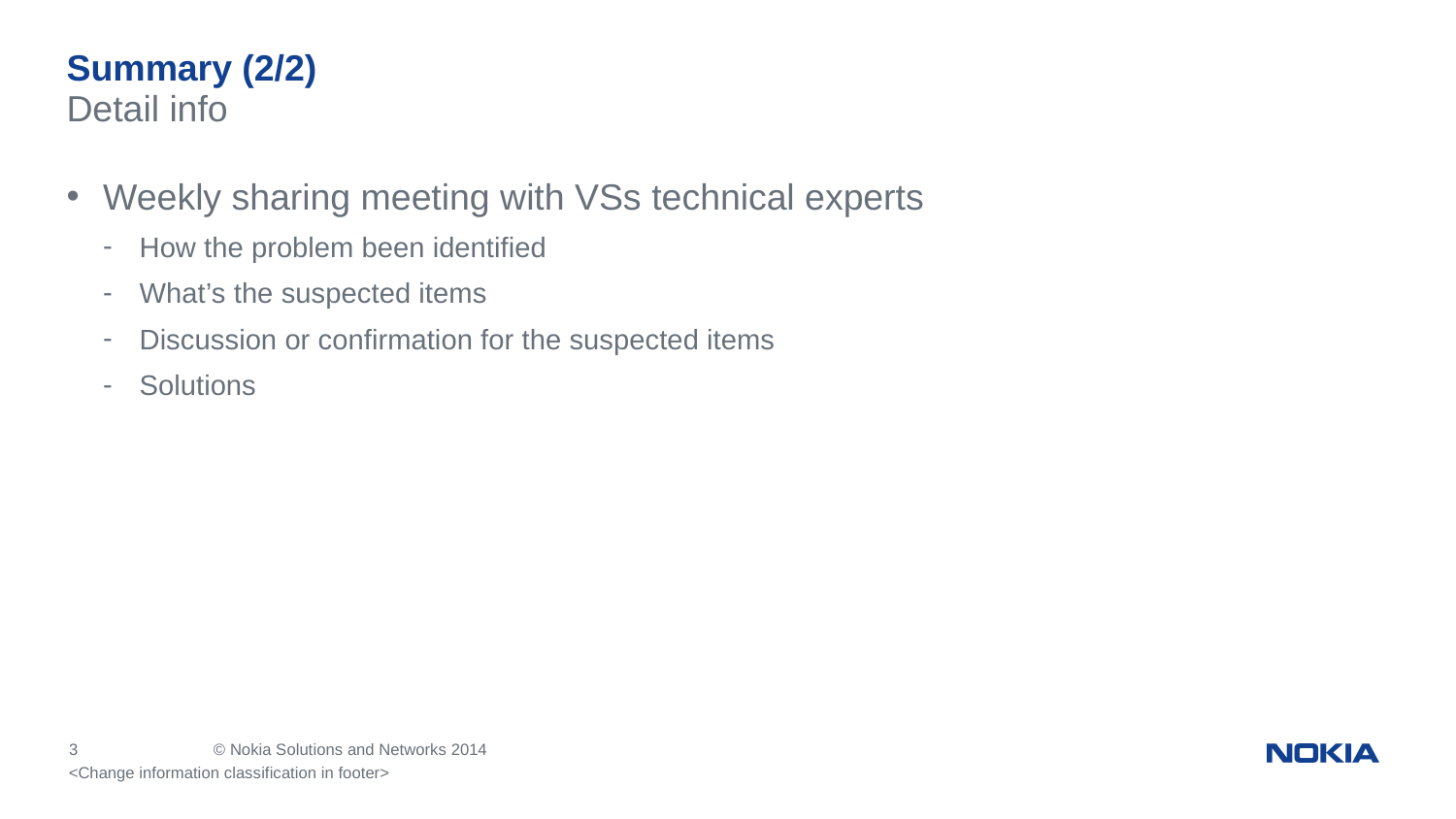

# Summary (2/2)
Detail info
Weekly sharing meeting with VSs technical experts
How the problem been identified
What’s the suspected items
Discussion or confirmation for the suspected items
Solutions
<Change information classification in footer>